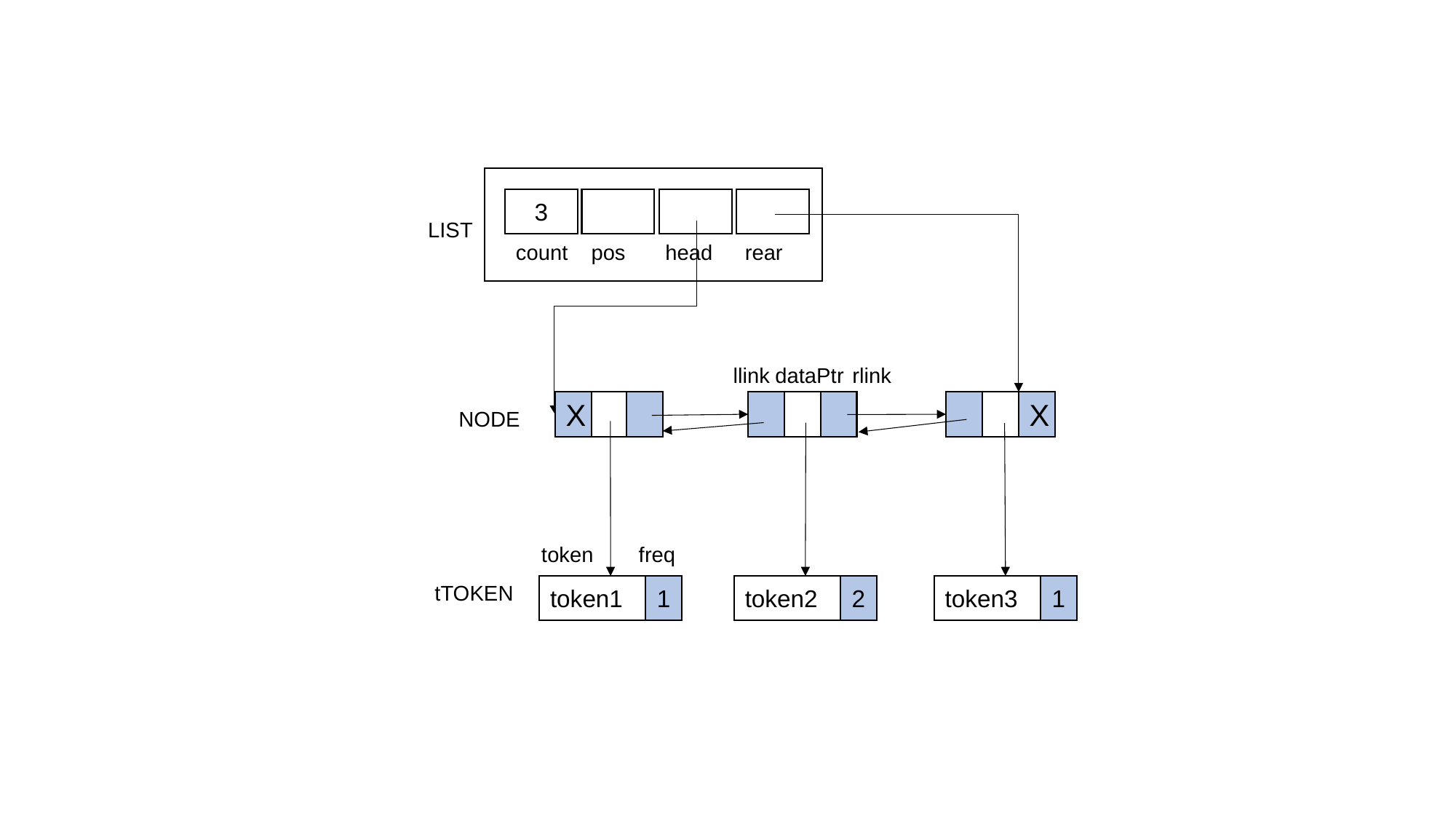

3

LIST
count
pos
head
rear
llink
dataPtr
rlink
X

X
NODE

token
freq
tTOKEN
1
token1
2
token2
1
token3